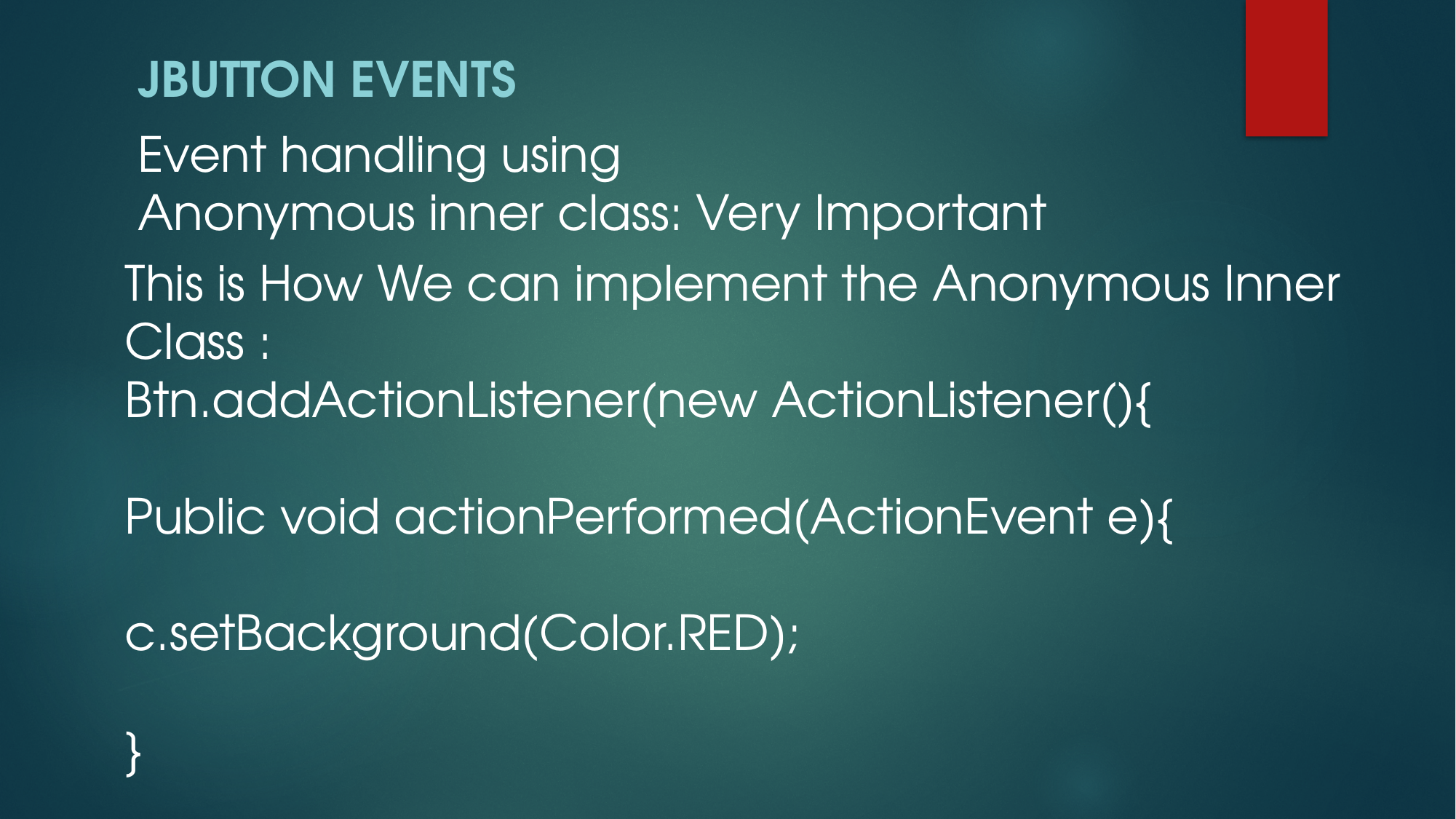

Jbutton Events
Event handling using
Anonymous inner class: Very Important
This is How We can implement the Anonymous Inner Class :
Btn.addActionListener(new ActionListener(){

Public void actionPerformed(ActionEvent e){

c.setBackground(Color.RED);

}

});